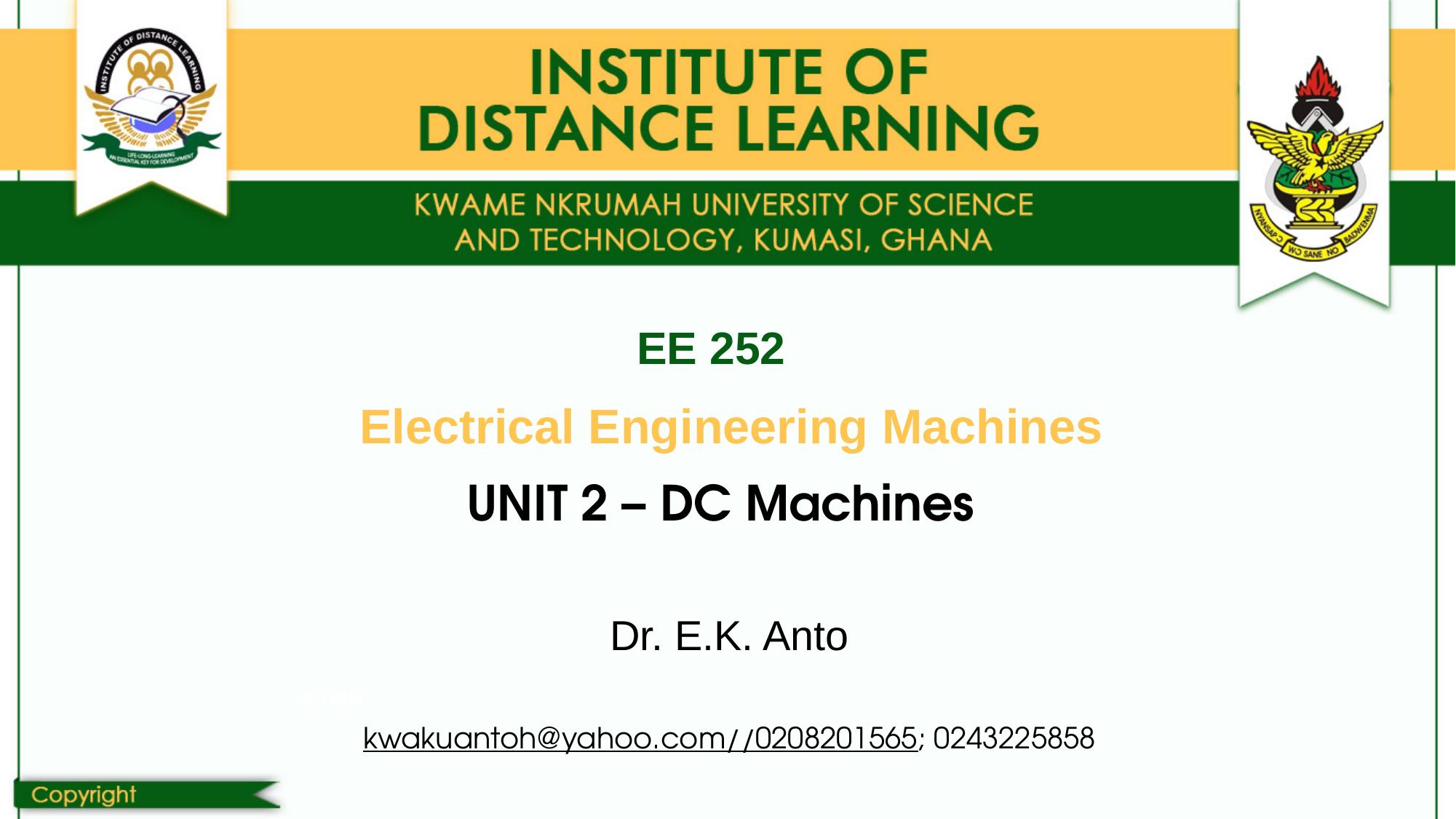

# EE 252
Electrical Engineering Machines
UNIT 2 – DC Machines
Dr. E.K. Anto
Jan 2014

kwakuantoh@yahoo.com//0208201565; 0243225858